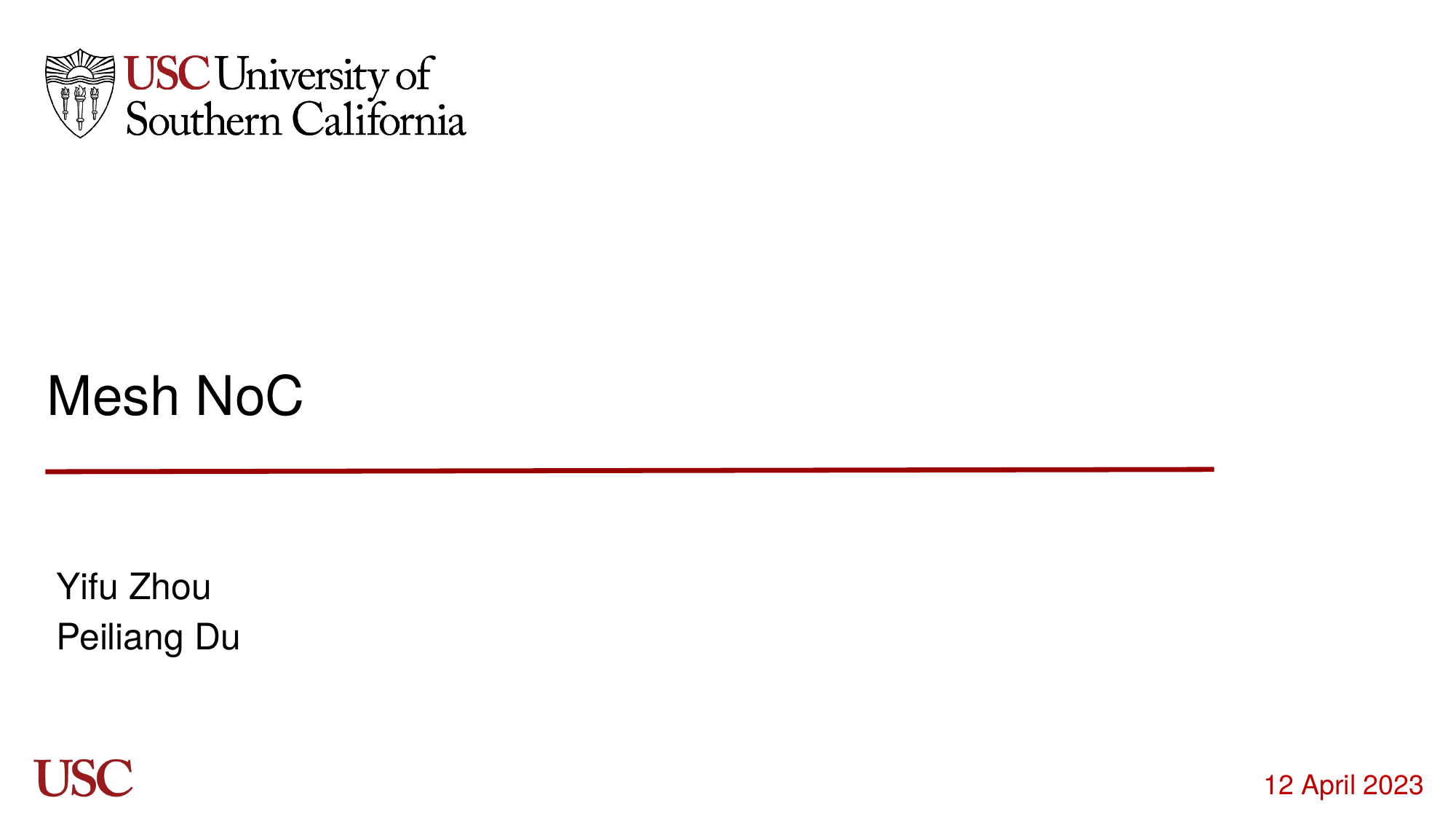

# Mesh NoC
Yifu Zhou
Peiliang Du